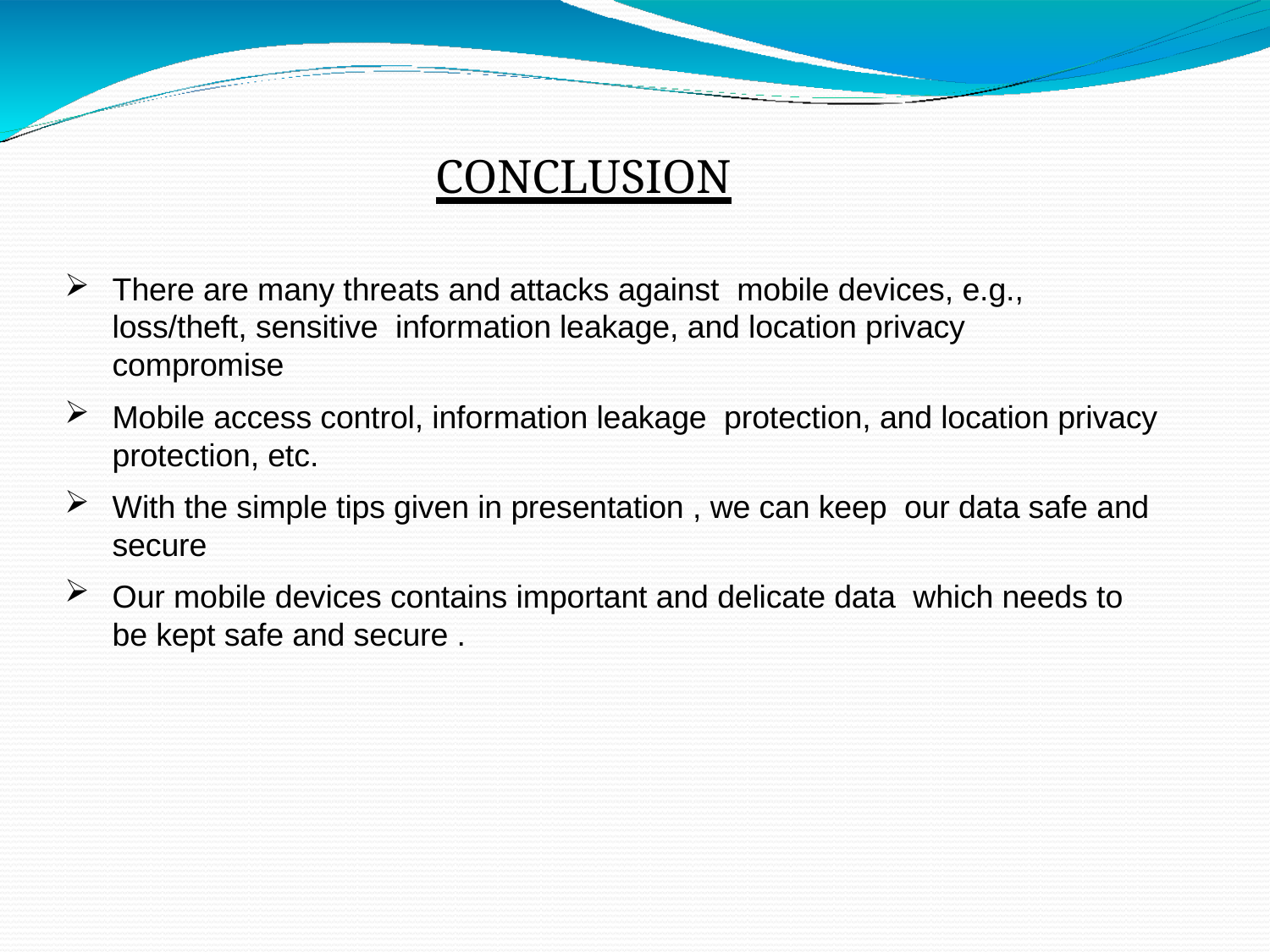

# CONCLUSION
There are many threats and attacks against  mobile devices, e.g., loss/theft, sensitive  information leakage, and location privacy  compromise
Mobile access control, information leakage  protection, and location privacy protection, etc.
With the simple tips given in presentation , we can keep  our data safe and secure
Our mobile devices contains important and delicate data  which needs to be kept safe and secure .